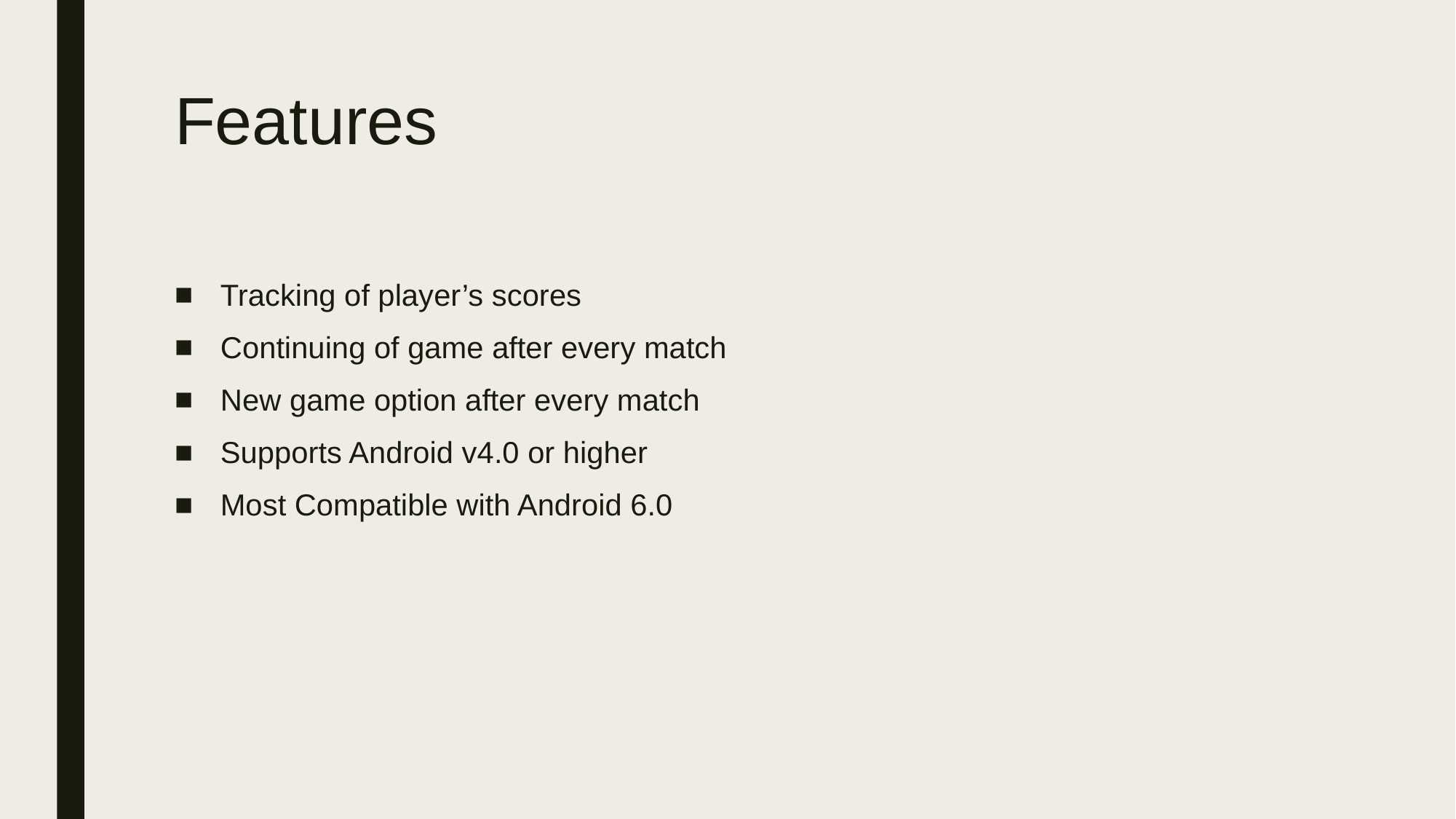

# Features
Tracking of player’s scores
Continuing of game after every match
New game option after every match
Supports Android v4.0 or higher
Most Compatible with Android 6.0